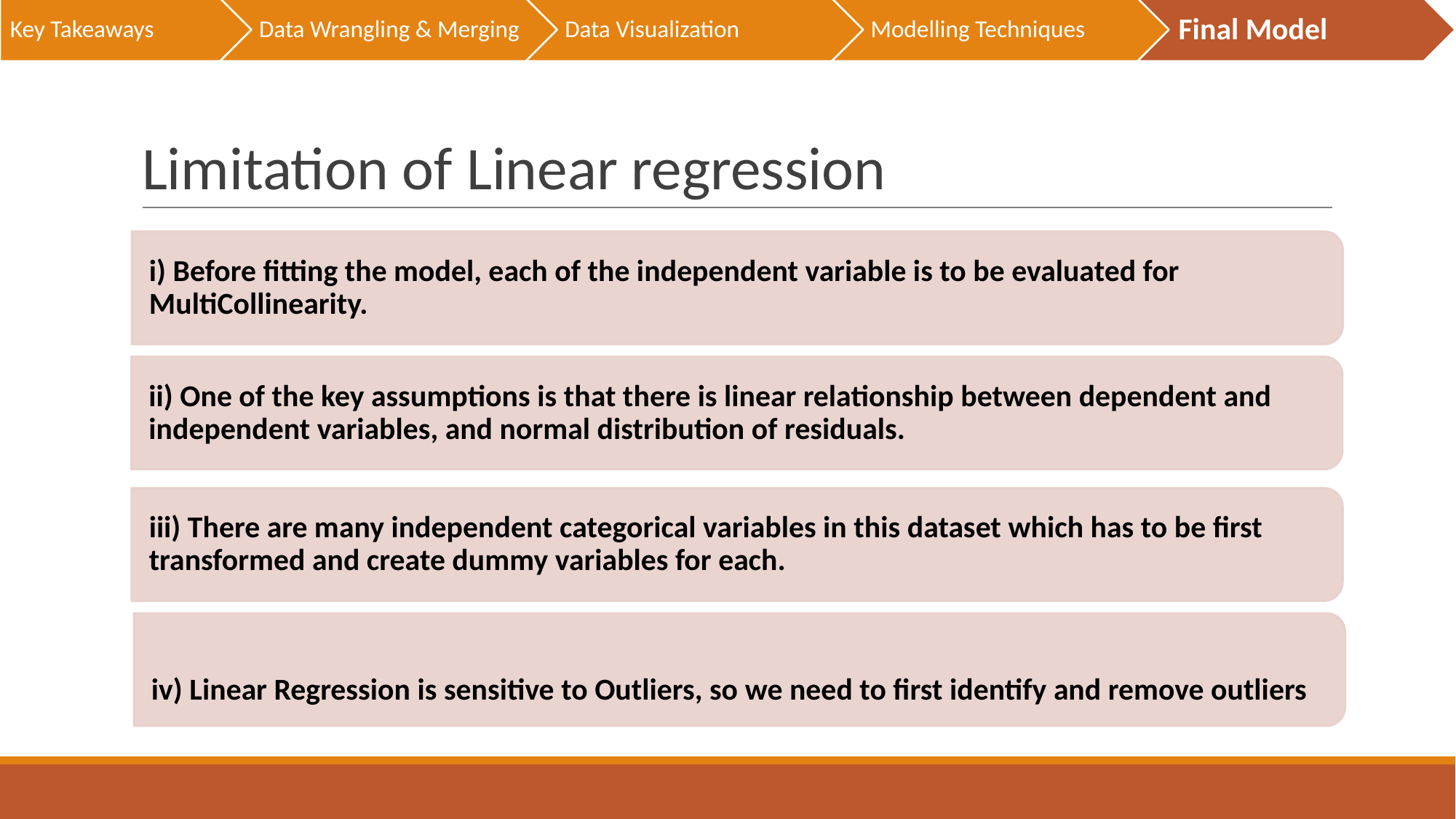

Key Takeaways

Data Wrangling & Merging

Data Visualization

Modelling Techniques

Final Model
# Limitation of Linear regression

i) Before fitting the model, each of the independent variable is to be evaluated for MultiCollinearity.

ii) One of the key assumptions is that there is linear relationship between dependent and independent variables, and normal distribution of residuals.

iii) There are many independent categorical variables in this dataset which has to be first transformed and create dummy variables for each.

iv) Linear Regression is sensitive to Outliers, so we need to first identify and remove outliers